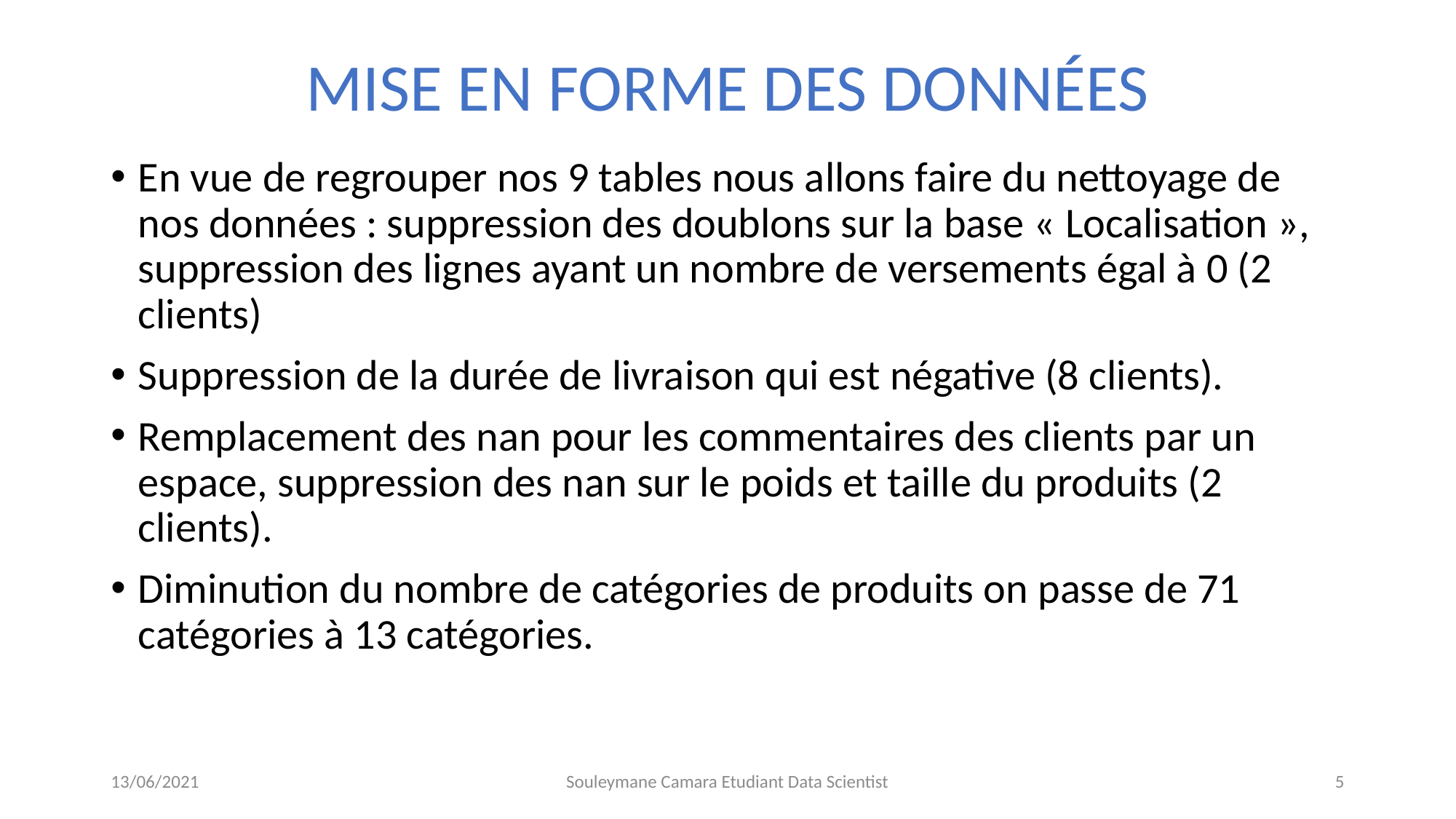

# MISE EN FORME DES DONNÉES
En vue de regrouper nos 9 tables nous allons faire du nettoyage de nos données : suppression des doublons sur la base « Localisation », suppression des lignes ayant un nombre de versements égal à 0 (2 clients)
Suppression de la durée de livraison qui est négative (8 clients).
Remplacement des nan pour les commentaires des clients par un espace, suppression des nan sur le poids et taille du produits (2 clients).
Diminution du nombre de catégories de produits on passe de 71 catégories à 13 catégories.

13/06/2021
Souleymane Camara Etudiant Data Scientist
5